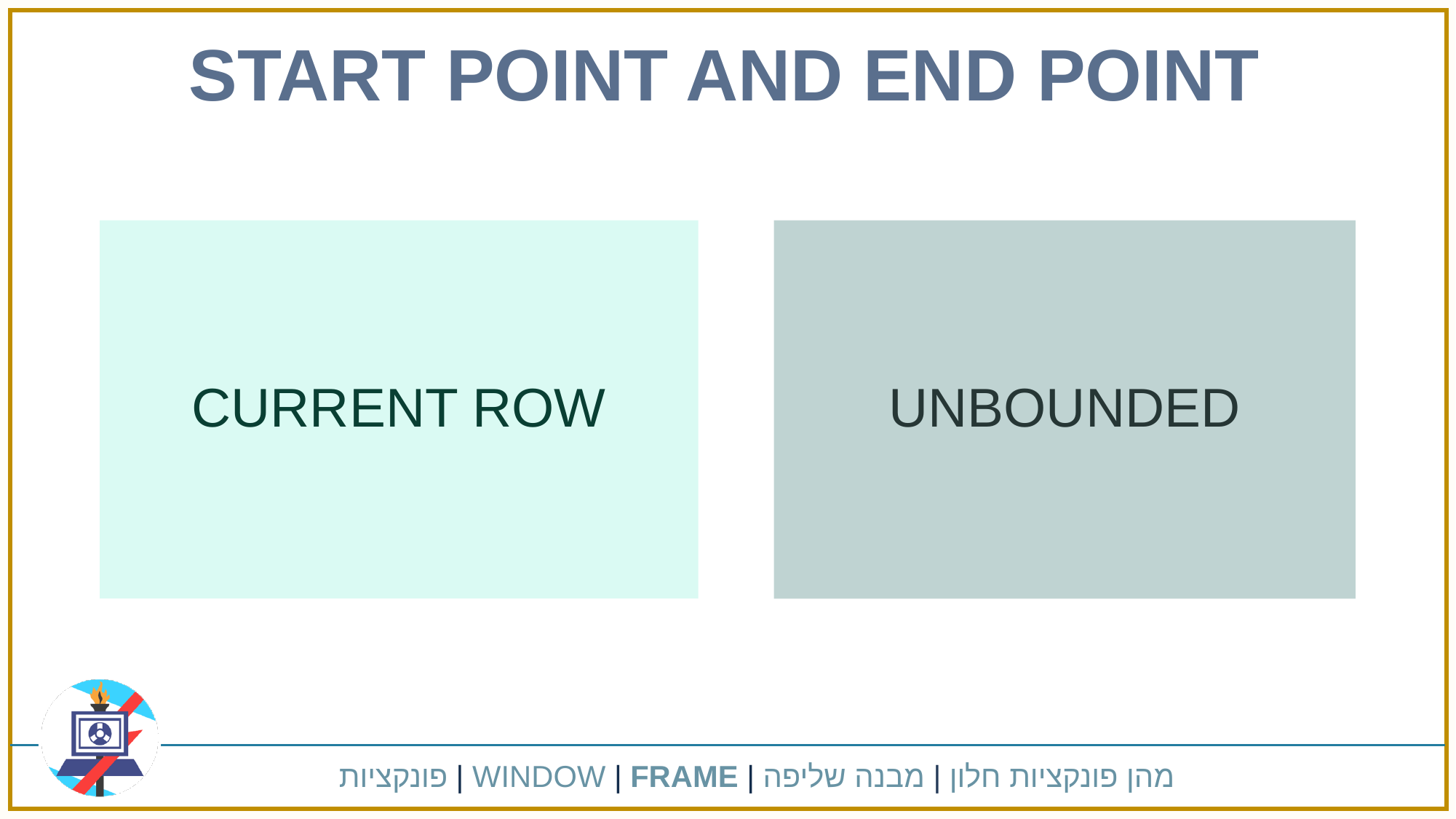

START POINT AND END POINT
UNBOUNDED
CURRENT ROW
מהן פונקציות חלון | מבנה שליפה | WINDOW | FRAME | פונקציות